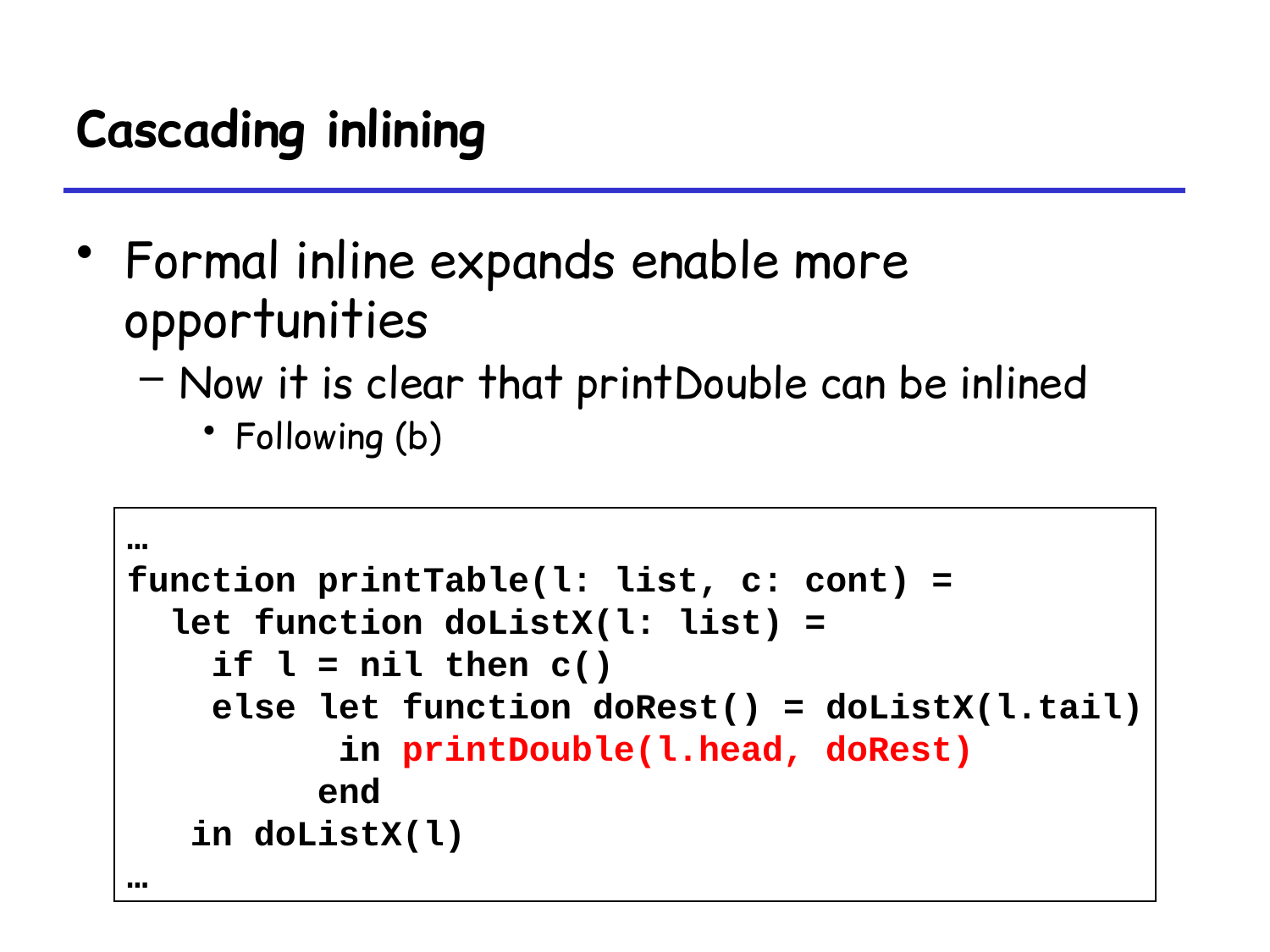

# Cascading inlining
Formal inline expands enable more opportunities
Now it is clear that printDouble can be inlined
Following (b)

…
function printTable(l: list, c: cont) =
  let function doListX(l: list) =
    if l = nil then c()
    else let function doRest() = doListX(l.tail)
          in printDouble(l.head, doRest)
         end
   in doListX(l)
…
32